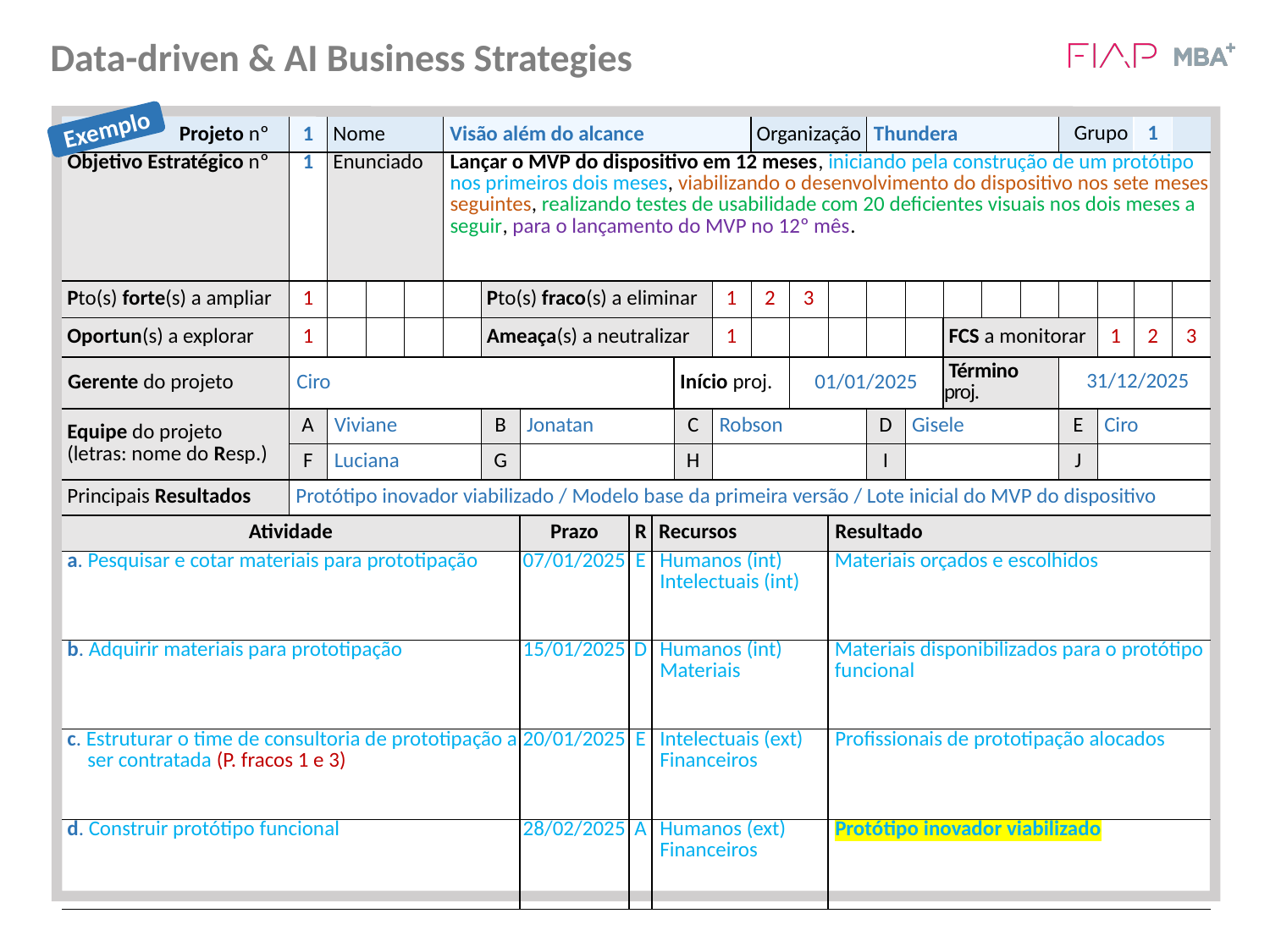

Exemplo

| Projeto nº | 1 | Nome |  |  | Visão além do alcance |  |  |  |  |  |  | Organização |  |  | Thundera |  |  |  |  | Grupo |  | 1 |  |
| --- | --- | --- | --- | --- | --- | --- | --- | --- | --- | --- | --- | --- | --- | --- | --- | --- | --- | --- | --- | --- | --- | --- | --- |
| Objetivo Estratégico nº | 1 | Enunciado |  |  | Lançar o MVP do dispositivo em 12 meses, iniciando pela construção de um protótipo nos primeiros dois meses, viabilizando o desenvolvimento do dispositivo nos sete meses seguintes, realizando testes de usabilidade com 20 deficientes visuais nos dois meses a seguir, para o lançamento do MVP no 12º mês. |  |  |  |  |  |  |  |  |  |  |  |  |  |  |  |  |  |  |
| Pto(s) forte(s) a ampliar | 1 |  |  |  |  | Pto(s) fraco(s) a eliminar |  |  |  |  | 1 | 2 | 3 |  |  |  |  |  |  |  |  |  |  |
| Oportun(s) a explorar | 1 |  |  |  |  | Ameaça(s) a neutralizar |  |  |  |  | 1 |  |  |  |  |  | FCS a monitorar |  |  |  | 1 | 2 | 3 |
| Gerente do projeto | Ciro |  |  |  |  |  |  |  |  | Início proj. |  |  | 01/01/2025 |  |  |  | Término proj. |  |  | 31/12/2025 |  |  |  |
| Equipe do projeto (letras: nome do Resp.) | A | Viviane |  |  |  | B | Jonatan |  |  | C | Robson |  |  |  | D | Gisele |  |  |  | E | Ciro |  |  |
|  | F | Luciana |  |  |  | G |  |  |  | H |  |  |  |  | I |  |  |  |  | J |  |  |  |
| Principais Resultados | Protótipo inovador viabilizado / Modelo base da primeira versão / Lote inicial do MVP do dispositivo |  |  |  |  |  |  |  |  |  |  |  |  |  |  |  |  |  |  |  |  |  |  |
| Atividade |  |  |  |  |  | Prazo | Prazo | R | Recursos | Recursos | R | Recursos |  | Resultado | Resultado |  |  | Resultado |  |  |  |  |  |
| a. Pesquisar e cotar materiais para prototipação |  |  |  |  |  |  | 07/01/2025 | E | Humanos (int) Intelectuais (int) |  |  |  |  | Materiais orçados e escolhidos |  |  |  |  |  |  |  |  |  |
| b. Adquirir materiais para prototipação |  |  |  |  |  | 06/02/20 | 15/01/2025 | D | Humanos (int) Materiais | Intelectual (interno) Humano (interno) | B | Intelectual (interno) Humano (interno) |  | Materiais disponibilizados para o protótipo funcional | EstMétrica para Mapa da cadeia de serviços, insumos e materiais do EAR da cadeia de serviços, insumos e materiais |  |  | Estratégia de execução preliminar |  |  |  |  |  |
| c. Estruturar o time de consultoria de prototipação a ser contratada (P. fracos 1 e 3) |  |  |  |  |  | 21/02/20 | 20/01/2025 | E | Intelectuais (ext) Financeiros | Intelectual (interno) Humano (interno) | A | Intelectual (interno) Humano (interno) |  | Profissionais de prototipação alocados | Guia de Mapa da cadeia de serviços, insumos e materiais do EAR da cadeia de serviços, insumos e materiais do EAR |  |  | Guia de mapeamento |  |  |  |  |  |
| d. Construir protótipo funcional |  |  |  |  |  | 06/03/20 | 28/02/2025 | A | Humanos (ext) Financeiros | Intelectual (interno) Humano (interno) |  | Intelectual (interno) Humano (interno) |  | Protótipo inovador viabilizado | Métrica para Mapa da cadeia de serviços, insumos e materiais do EAR da cadeia de serviços, insumos e materiais do EAR |  |  | Métrica para acompanhamento |  |  |  |  |  |